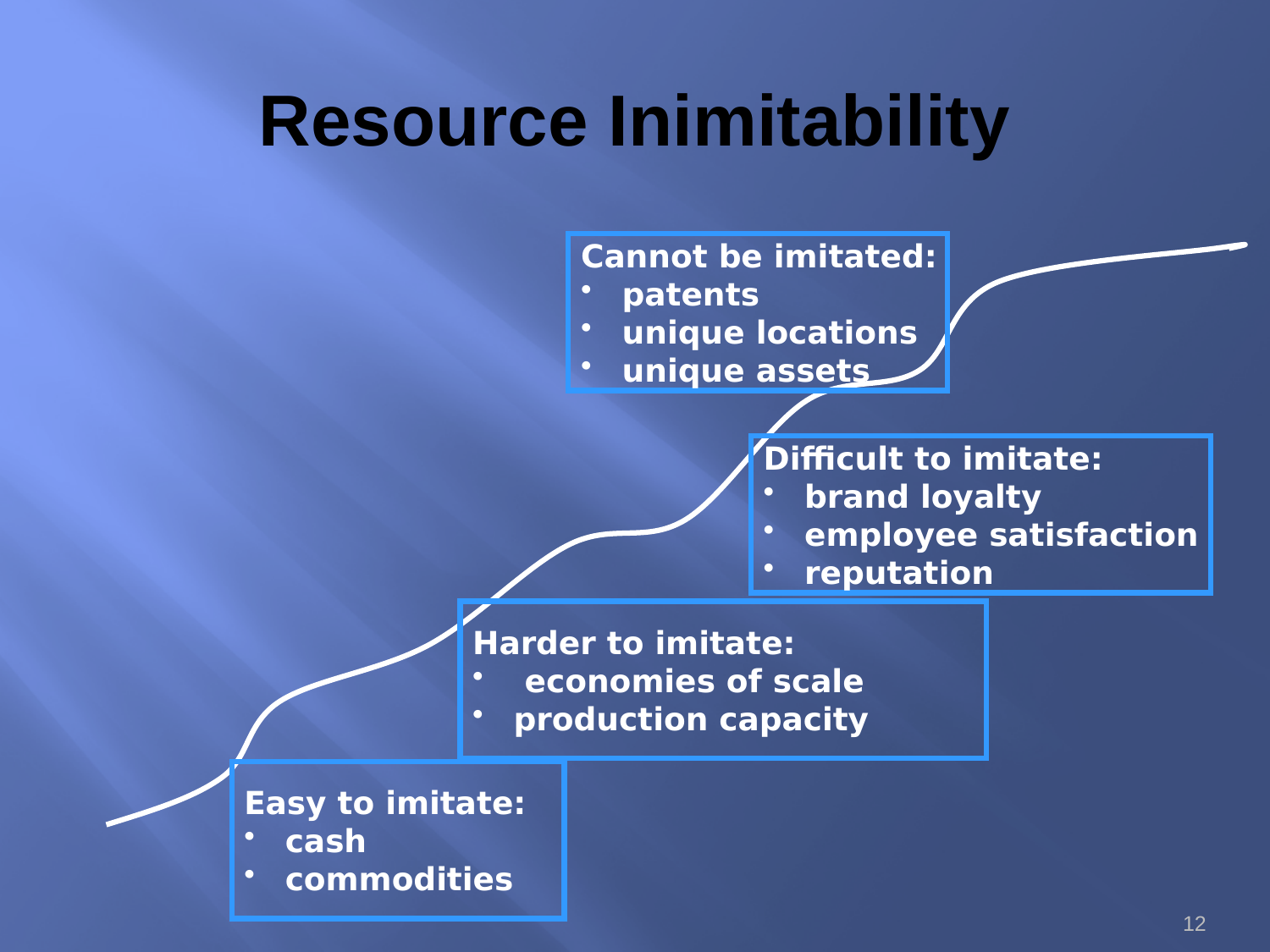

# Resource Inimitability
Cannot be imitated:
 patents
 unique locations
 unique assets

Difficult to imitate:
 brand loyalty
 employee satisfaction
 reputation
Harder to imitate:
  economies of scale
 production capacity
Easy to imitate:
 cash
 commodities
12